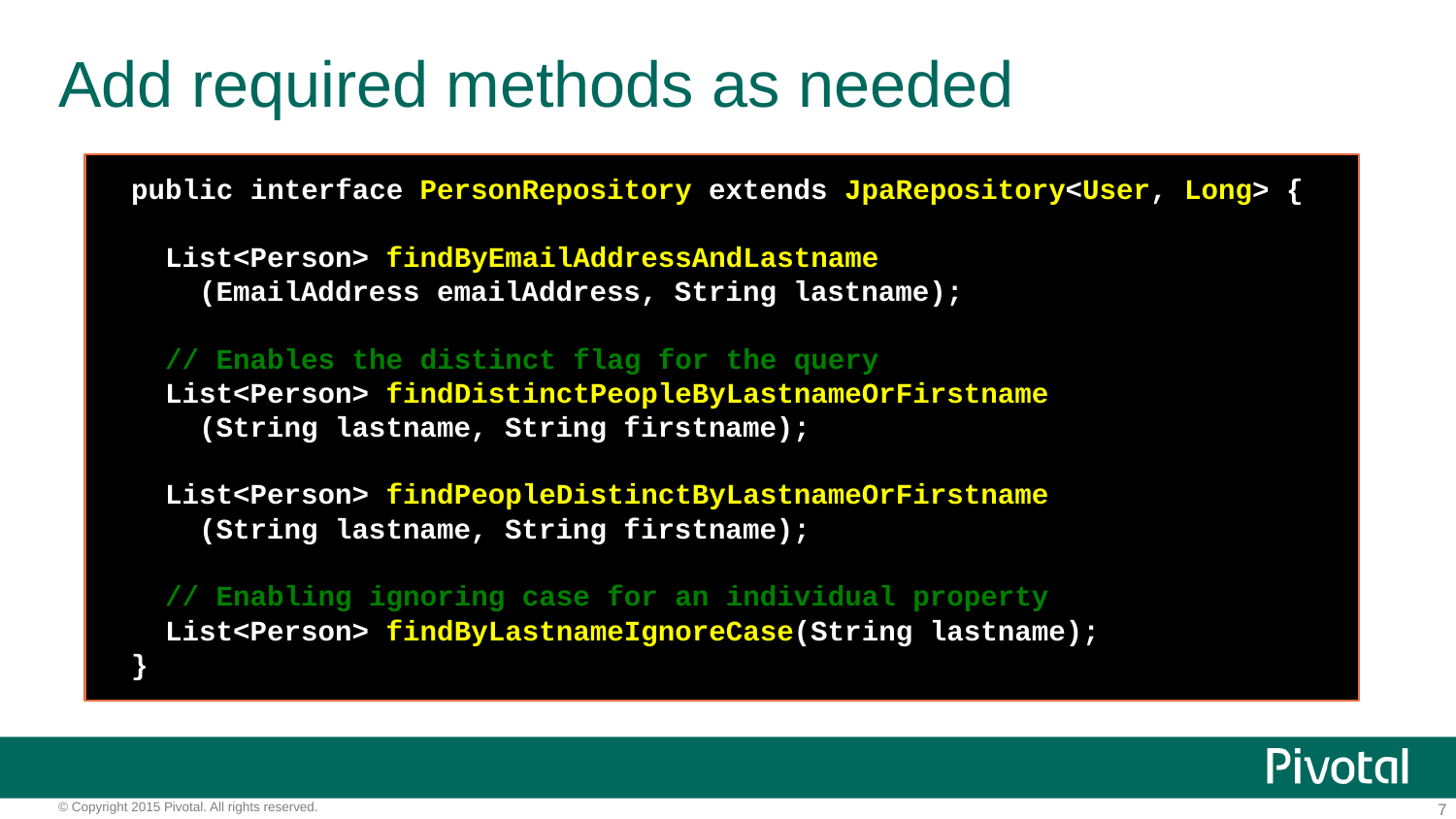

# Add required methods as needed

public interface PersonRepository extends JpaRepository<User, Long> {

  List<Person> findByEmailAddressAndLastname
    (EmailAddress emailAddress, String lastname);

  // Enables the distinct flag for the query
  List<Person> findDistinctPeopleByLastnameOrFirstname
    (String lastname, String firstname);

  List<Person> findPeopleDistinctByLastnameOrFirstname
    (String lastname, String firstname);

  // Enabling ignoring case for an individual property
  List<Person> findByLastnameIgnoreCase(String lastname);
}